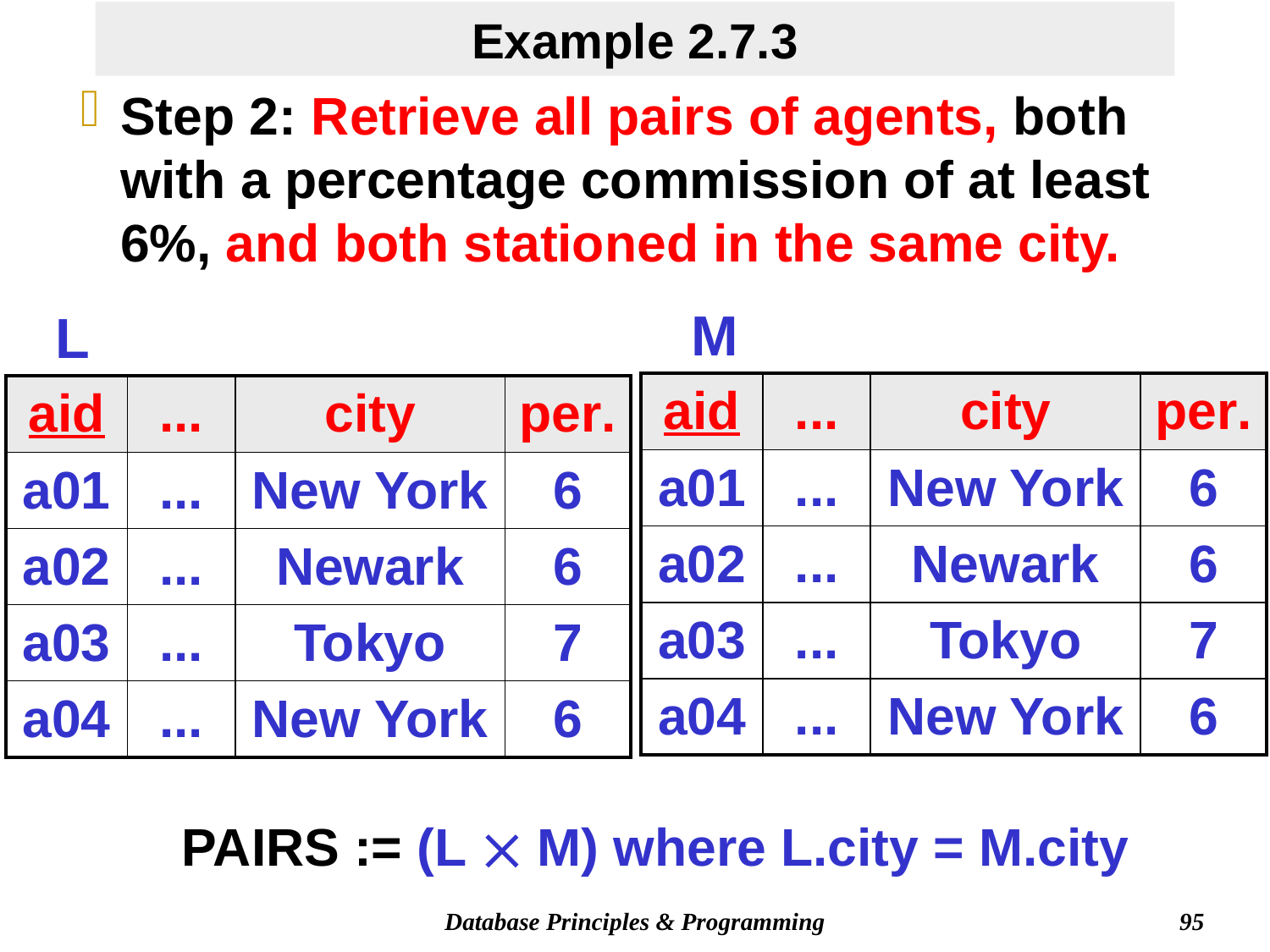

# Example 2.7.3
Step 2: Retrieve all pairs of agents, both with a percentage commission of at least 6%, and both stationed in the same city.
M
L
| aid | ... | city | per. |
| --- | --- | --- | --- |
| a01 | ... | New York | 6 |
| a02 | ... | Newark | 6 |
| a03 | ... | Tokyo | 7 |
| a04 | ... | New York | 6 |
| aid | ... | city | per. |
| --- | --- | --- | --- |
| a01 | ... | New York | 6 |
| a02 | ... | Newark | 6 |
| a03 | ... | Tokyo | 7 |
| a04 | ... | New York | 6 |
PAIRS := (L × M) where L.city = M.city

Database Principles & Programming
95